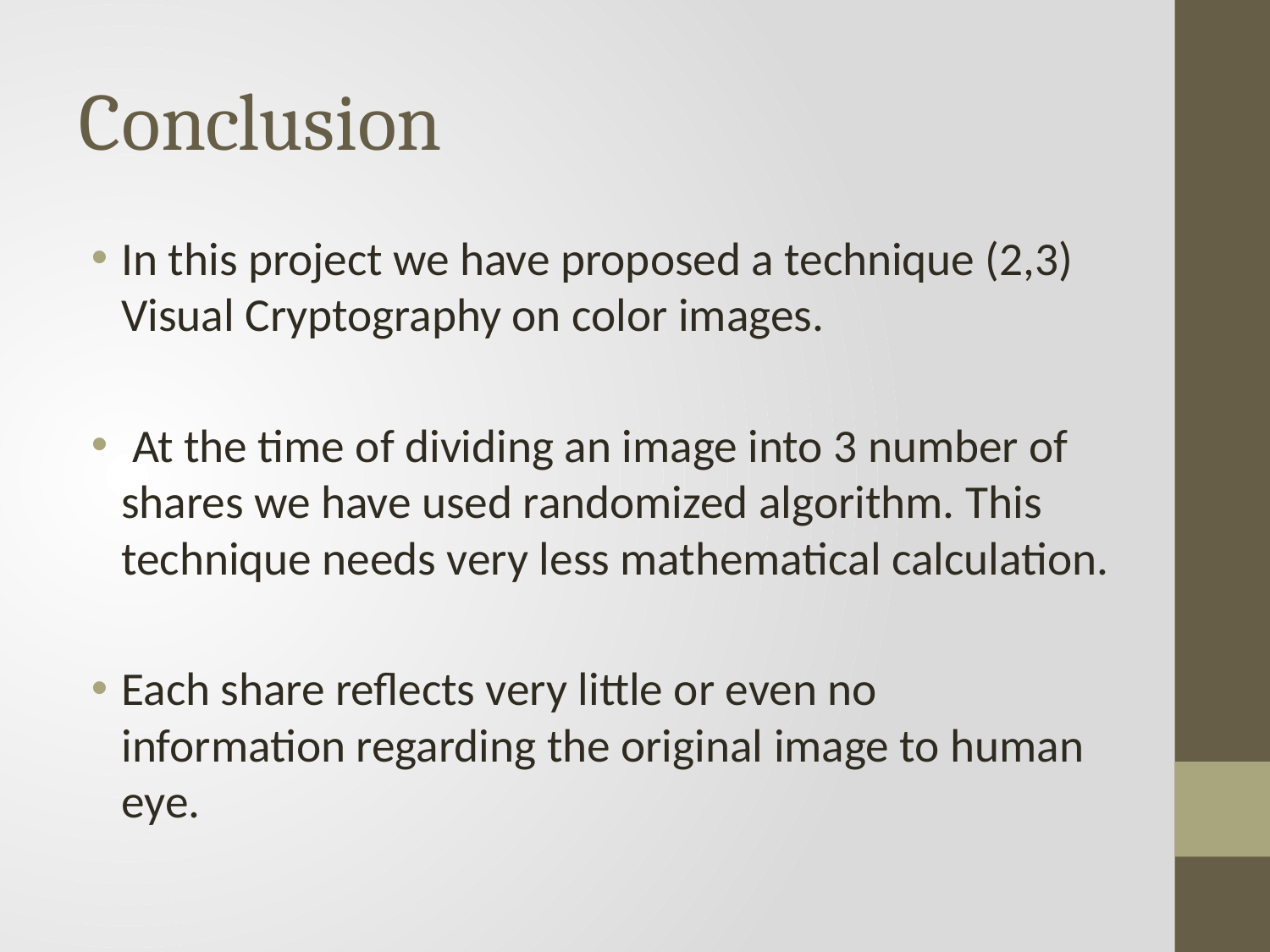

# Conclusion
In this project we have proposed a technique (2,3) Visual Cryptography on color images.

 At the time of dividing an image into 3 number of shares we have used randomized algorithm. This technique needs very less mathematical calculation.

Each share reflects very little or even no information regarding the original image to human eye.